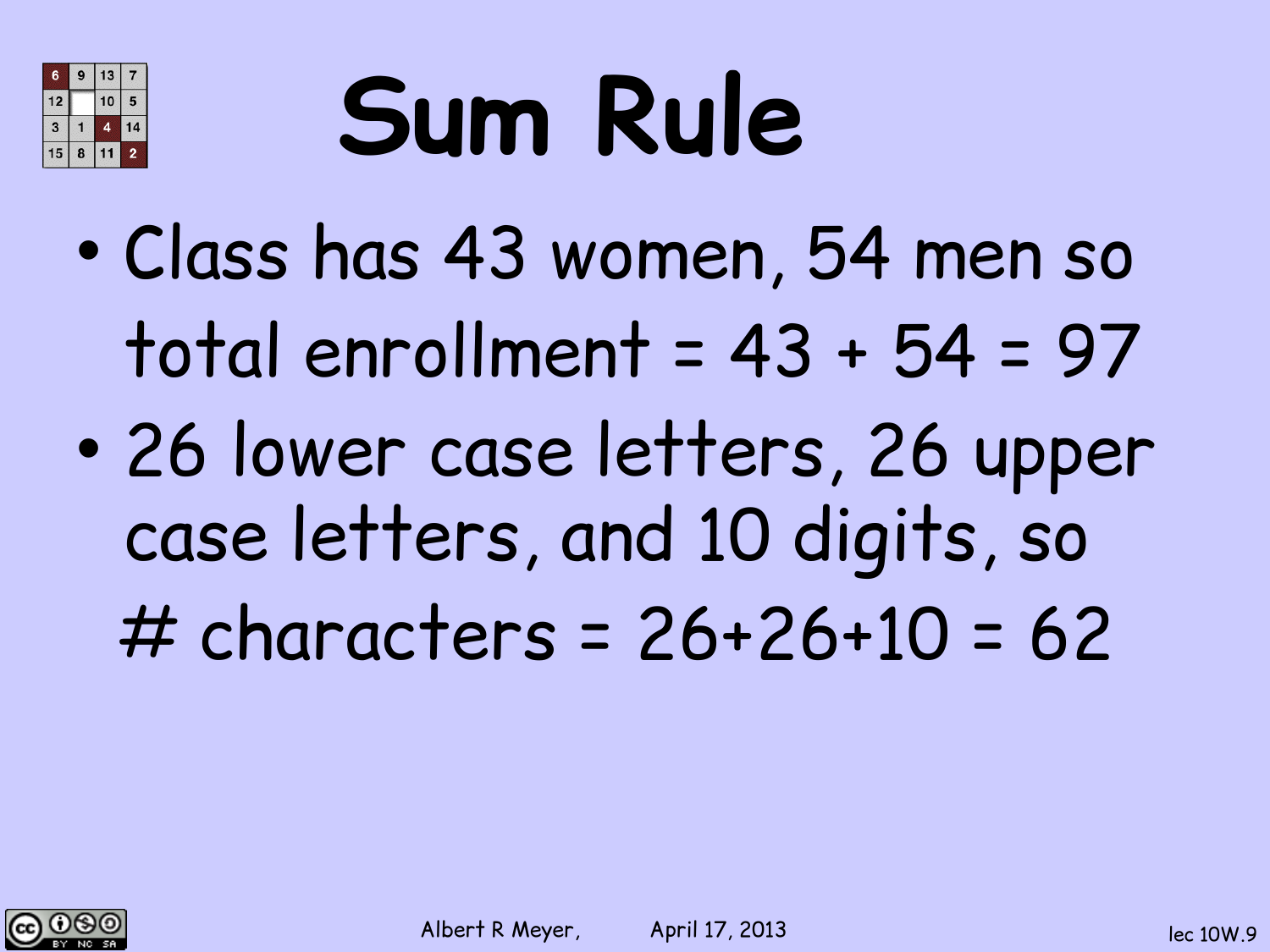

# Sum Rule
Class has 43 women, 54 men so
	total enrollment = 43 + 54 = 97
26 lower case letters, 26 upper case letters, and 10 digits, so
  # characters = 26+26+10 = 62
lec 10W.9